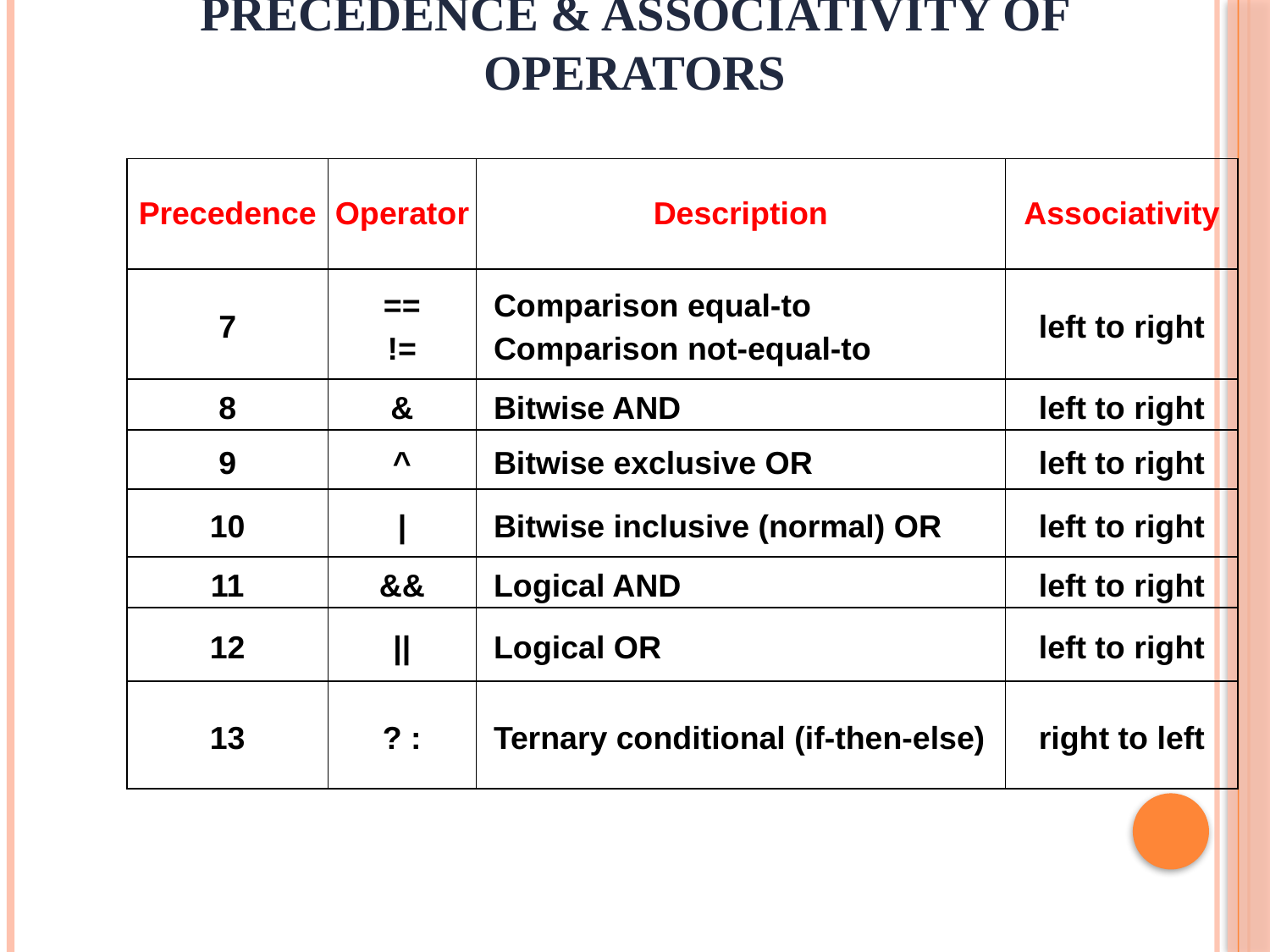

# Precedence & Associativity of Operators
| Precedence | Operator | Description | Associativity |
| --- | --- | --- | --- |
| 7 | == != | Comparison equal-to Comparison not-equal-to | left to right |
| 8 | & | Bitwise AND | left to right |
| 9 | ^ | Bitwise exclusive OR | left to right |
| 10 | | | Bitwise inclusive (normal) OR | left to right |
| 11 | && | Logical AND | left to right |
| 12 | || | Logical OR | left to right |
| 13 | ? : | Ternary conditional (if-then-else) | right to left |